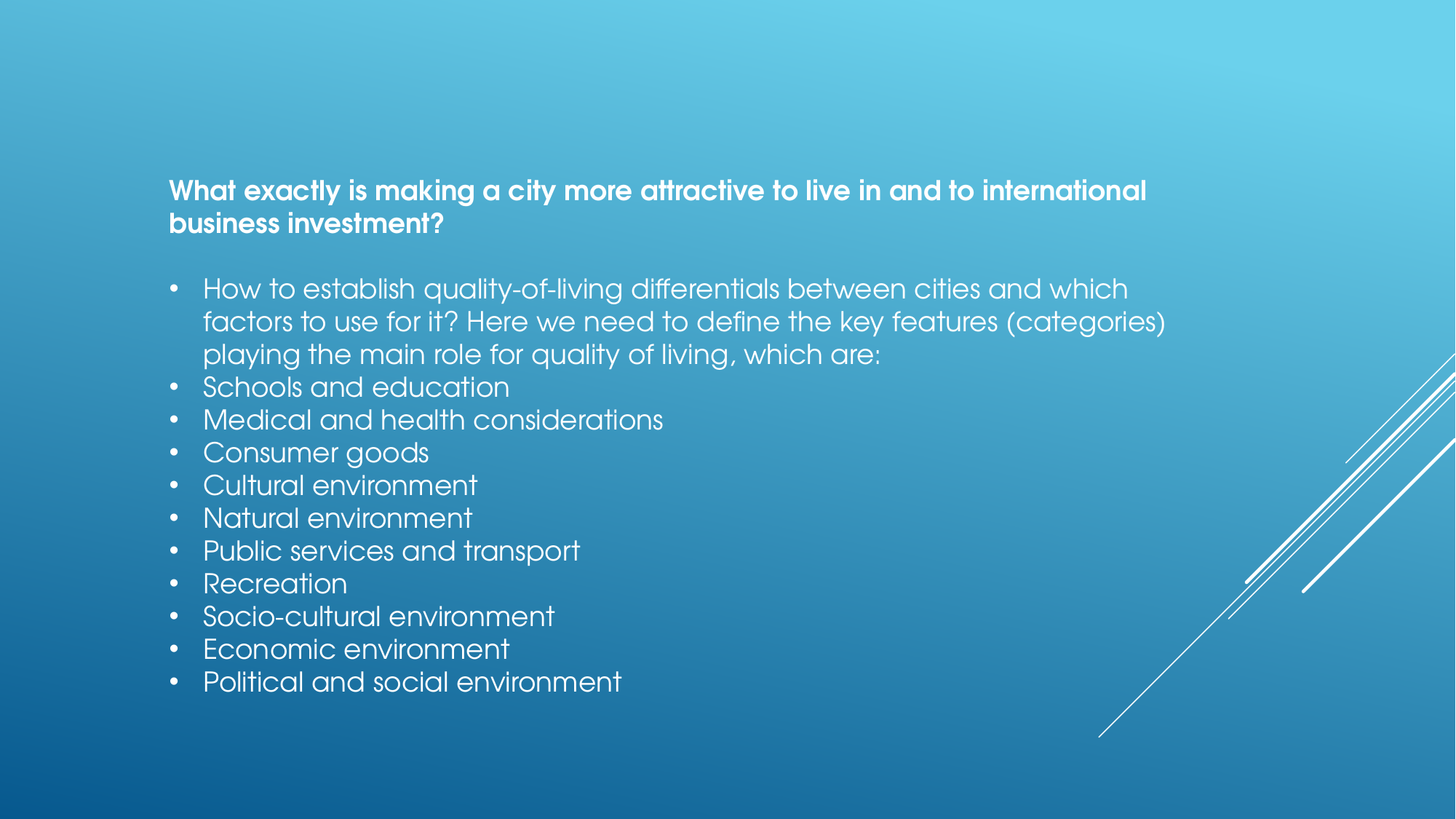

What exactly is making a city more attractive to live in and to international business investment?

How to establish quality-of-living differentials between cities and which factors to use for it? Here we need to define the key features (categories) playing the main role for quality of living, which are:
Schools and education
Medical and health considerations
Consumer goods
Cultural environment
Natural environment
Public services and transport
Recreation
Socio-cultural environment
Economic environment
Political and social environment